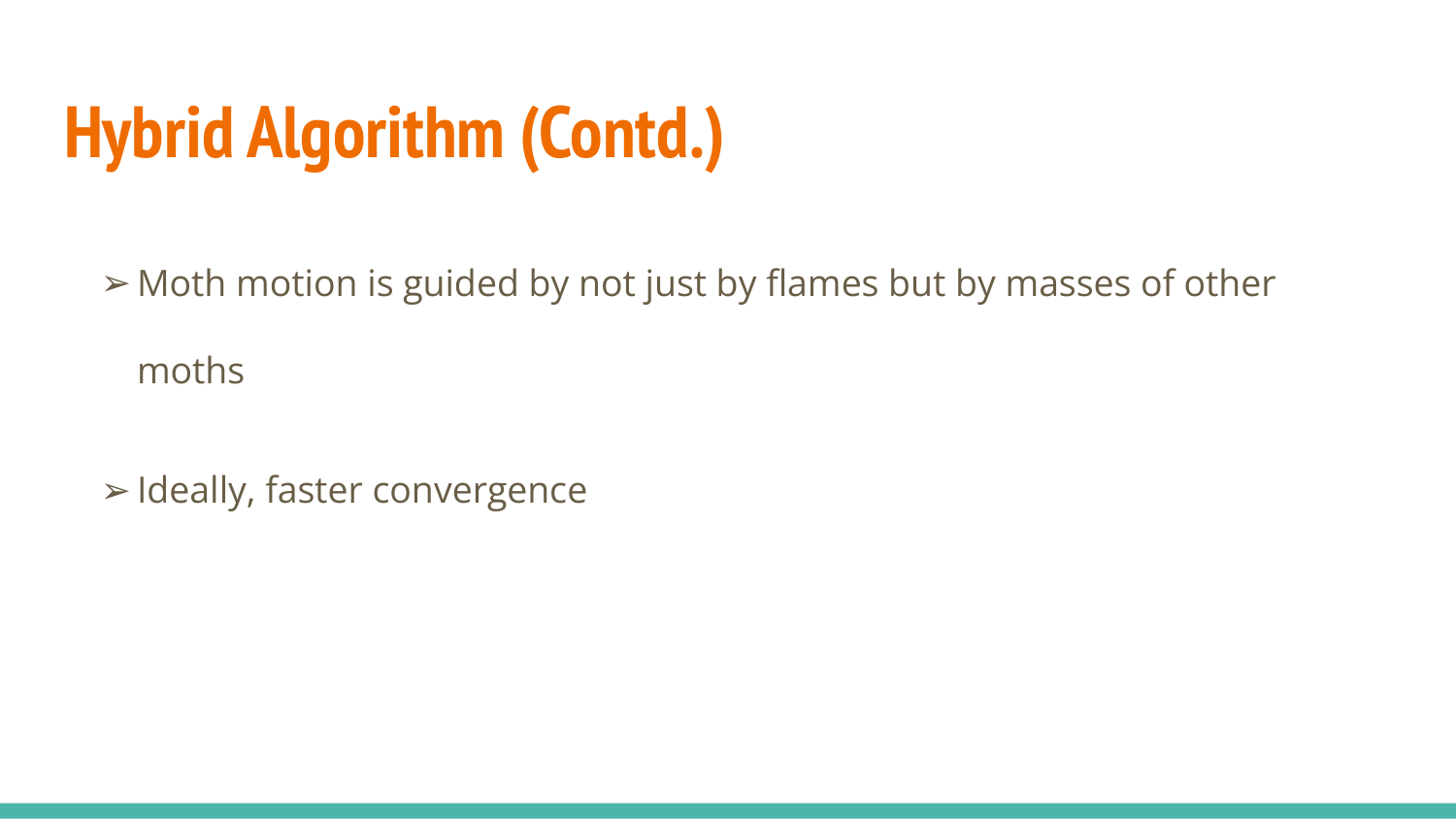

# Hybrid Algorithm (Contd.)
Moth motion is guided by not just by flames but by masses of other moths
Ideally, faster convergence